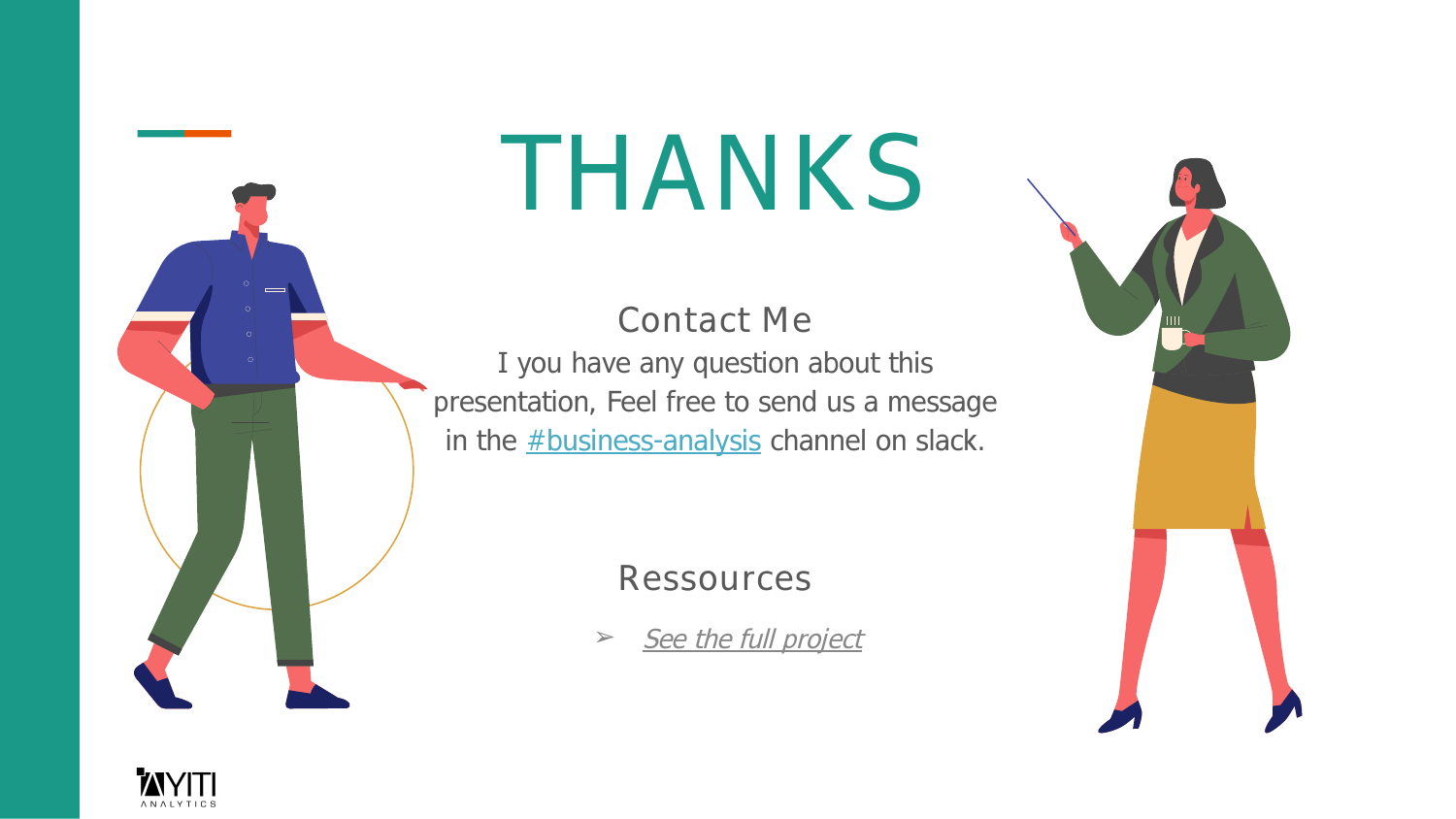

THANKS

Contact Me
I you have any question about this presentation, Feel free to send us a message in the #business-analysis channel on slack.
Ressources
See the full project